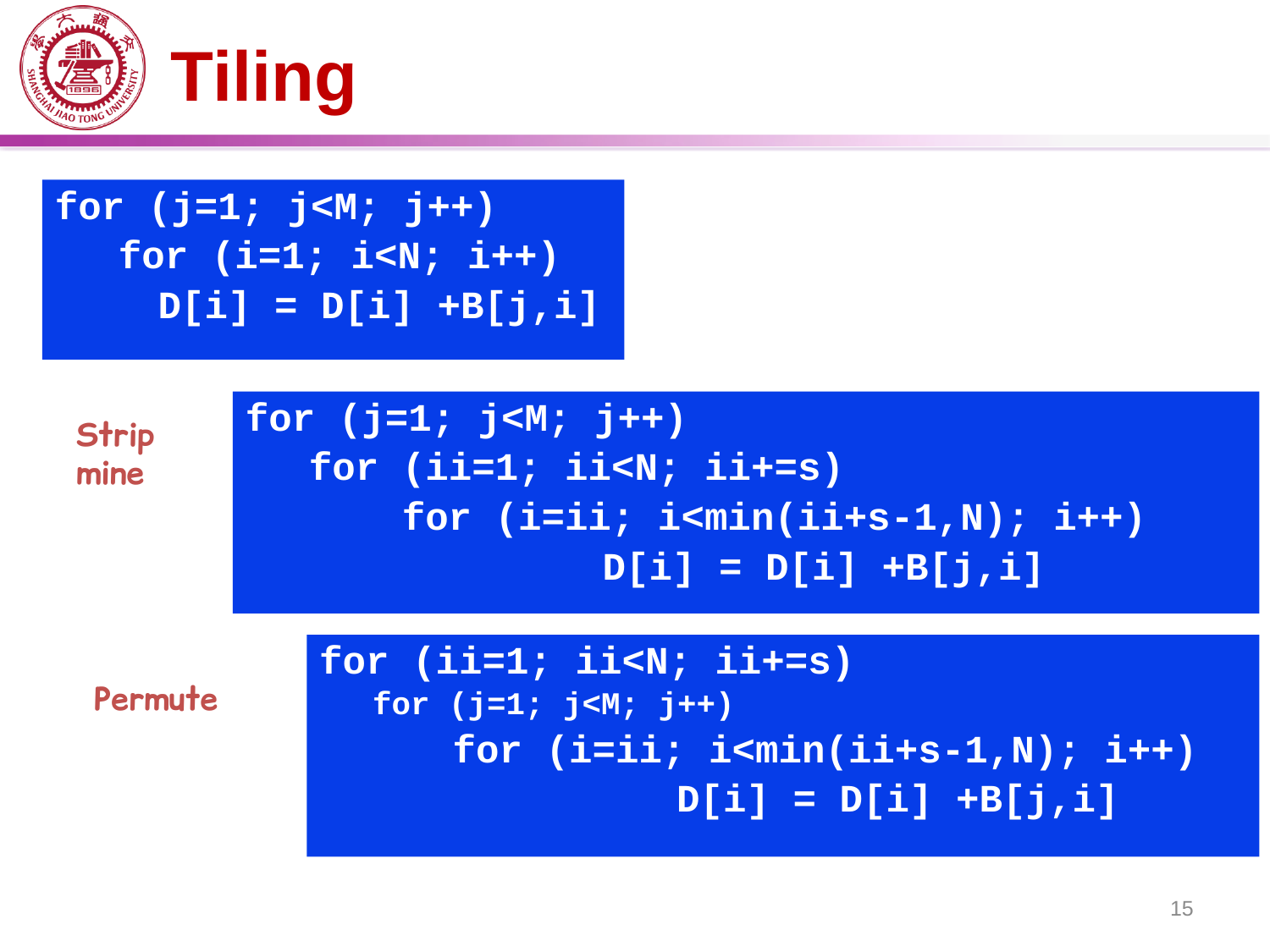

# Tiling
for (j=1; j<M; j++)
for (i=1; i<N; i++)
	D[i] = D[i] +B[j,i]
for (j=1; j<M; j++)
for (ii=1; ii<N; ii+=s)
    for (i=ii; i<min(ii+s-1,N); i++)
			D[i] = D[i] +B[j,i]
Strip
mine
for (ii=1; ii<N; ii+=s)
      for (j=1; j<M; j++)
   for (i=ii; i<min(ii+s-1,N); i++)
			D[i] = D[i] +B[j,i]
Permute
15